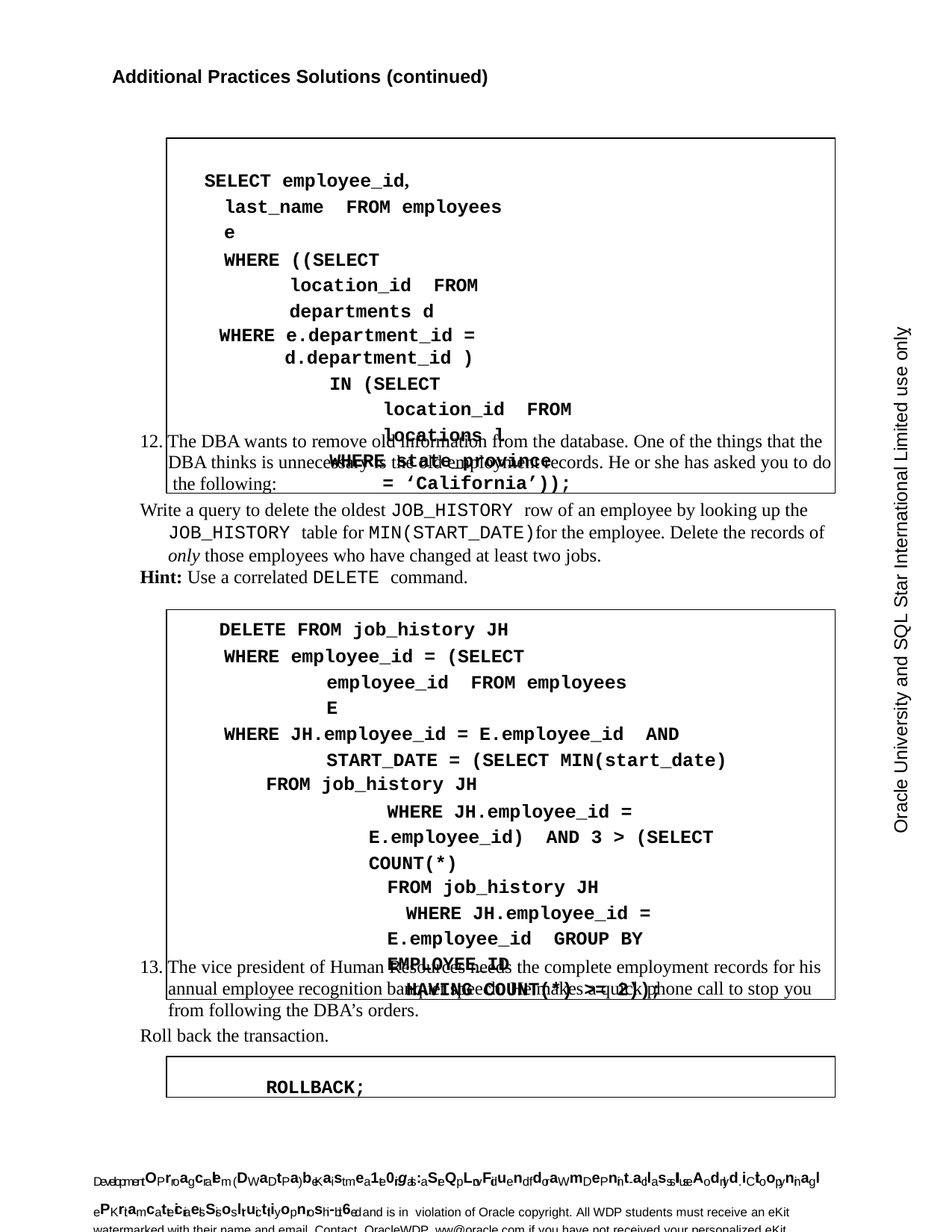

Additional Practices Solutions (continued)

SELECT employee_id, last_name  FROM employees e
WHERE ((SELECT location_id  FROM departments d
WHERE e.department_id = d.department_id )
IN (SELECT location_id  FROM locations l
WHERE state_province = ‘California’));
Oracle University and SQL Star International Limited use onlyฺ
12. The DBA wants to remove old information from the database. One of the things that the  DBA thinks is unnecessary is the old employment records. He or she has asked you to do  the following:
Write a query to delete the oldest JOB_HISTORY row of an employee by looking up the  JOB_HISTORY table for MIN(START_DATE)for the employee. Delete the records of  only those employees who have changed at least two jobs.
Hint: Use a correlated DELETE command.
DELETE FROM job_history JH
WHERE employee_id = (SELECT employee_id  FROM employees E
WHERE JH.employee_id = E.employee_id  AND START_DATE = (SELECT MIN(start_date)
FROM job_history JH
WHERE JH.employee_id = E.employee_id)  AND 3 > (SELECT COUNT(*)
FROM job_history JH
WHERE JH.employee_id = E.employee_id  GROUP BY EMPLOYEE_ID
HAVING COUNT(*) >= 2));
13. The vice president of Human Resources needs the complete employment records for his  annual employee recognition banquet speech. He makes a quick phone call to stop you  from following the DBA’s orders.
Roll back the transaction.

ROLLBACK;
DevelopmentOPrroagcralem (DWaDtPa)beKaist mea1te0rigals: aSreQpLrovFiduend fdoraWmDePnint-acllasssIIuseAodnlyd. iCtioopyninagl ePKritamcatteicriaelsSisosltruicttliyopnroshi-bit6ed and is in  violation of Oracle copyright. All WDP students must receive an eKit watermarked with their name and email. Contact  OracleWDP_ww@oracle.com if you have not received your personalized eKit.